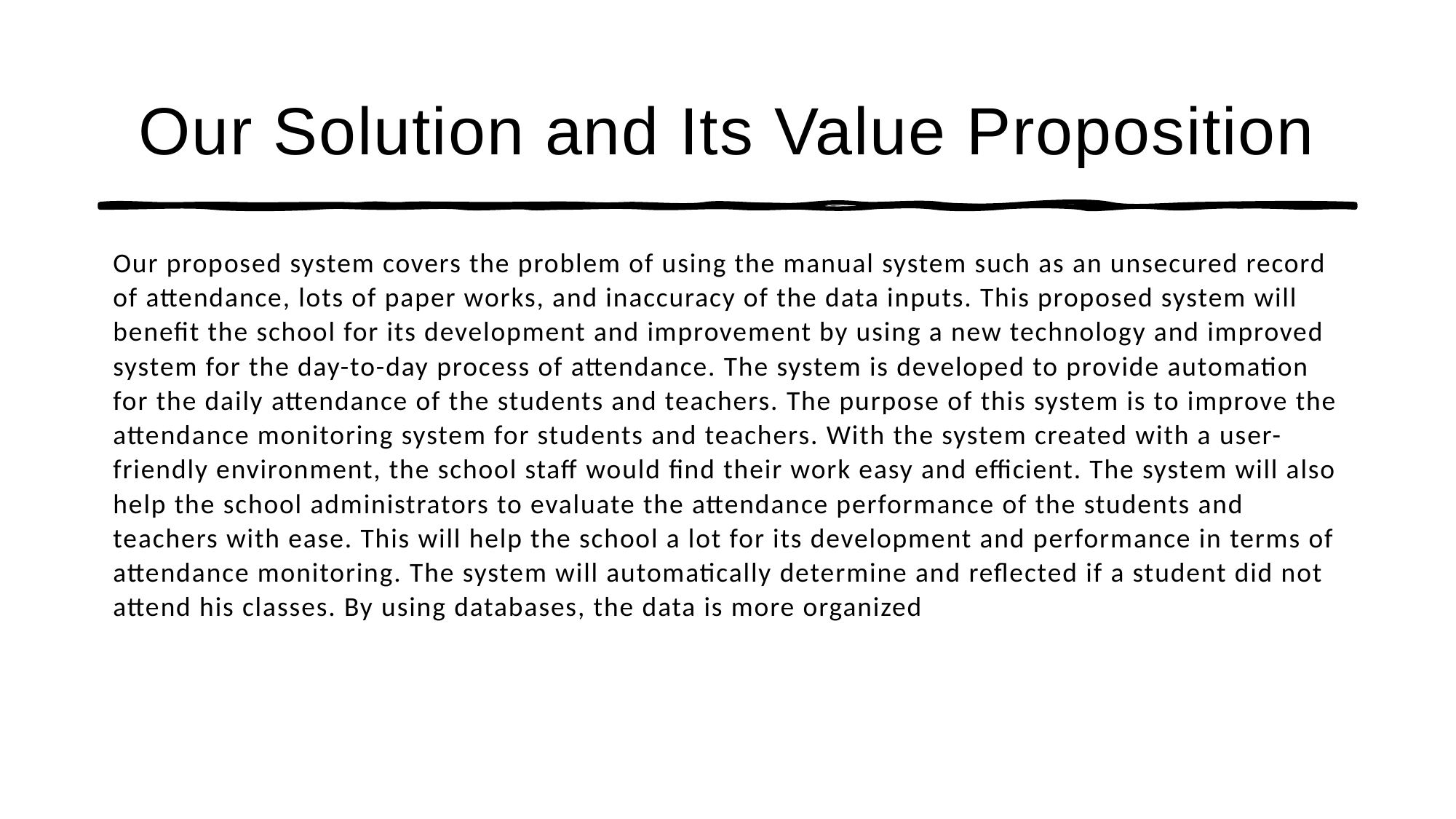

# Our Solution and Its Value Proposition
Our proposed system covers the problem of using the manual system such as an unsecured record of attendance, lots of paper works, and inaccuracy of the data inputs. This proposed system will benefit the school for its development and improvement by using a new technology and improved system for the day-to-day process of attendance. The system is developed to provide automation for the daily attendance of the students and teachers. The purpose of this system is to improve the attendance monitoring system for students and teachers. With the system created with a user-friendly environment, the school staff would find their work easy and efficient. The system will also help the school administrators to evaluate the attendance performance of the students and teachers with ease. This will help the school a lot for its development and performance in terms of attendance monitoring. The system will automatically determine and reflected if a student did not attend his classes. By using databases, the data is more organized